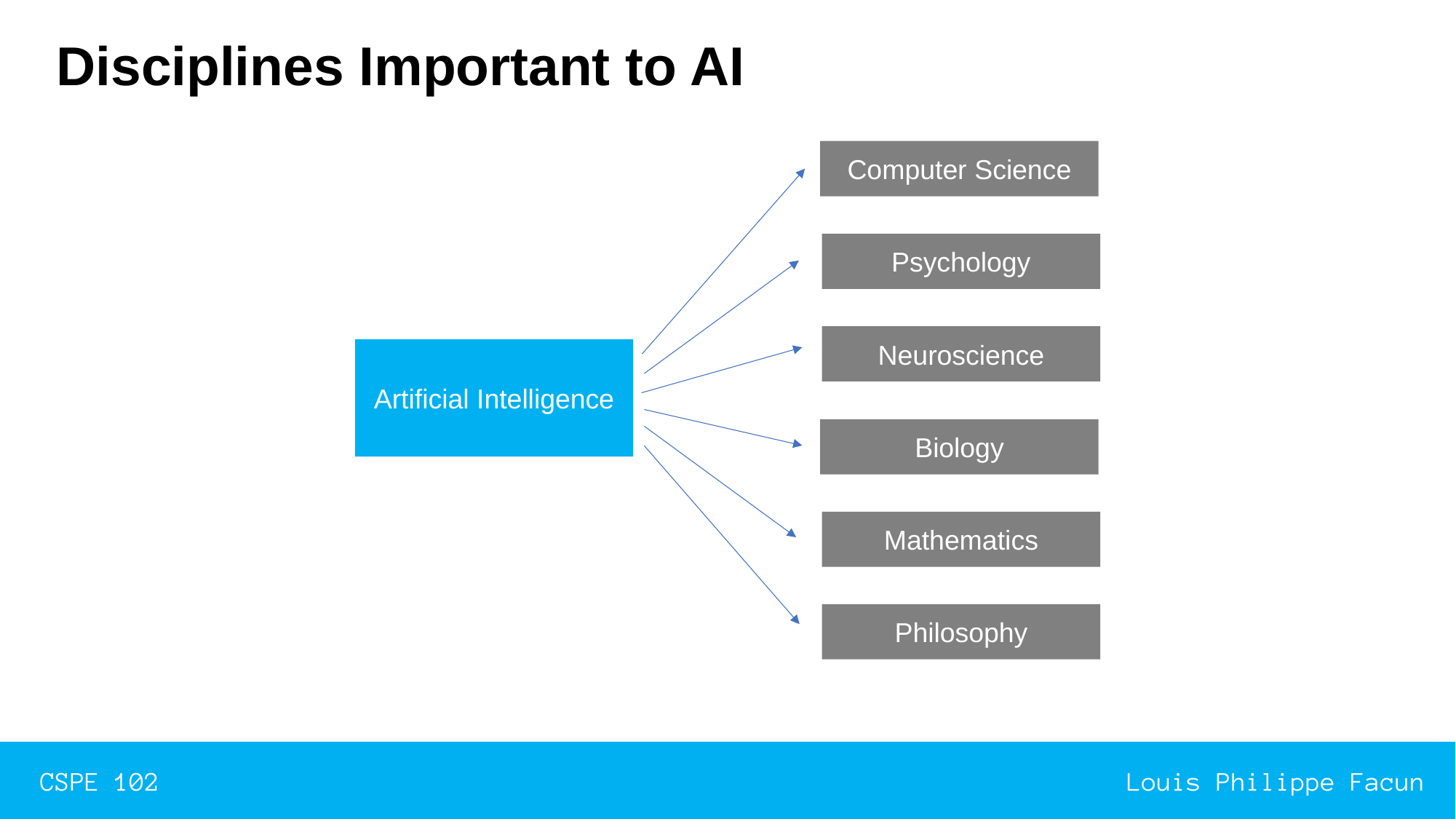

# Disciplines Important to AI
Computer Science
Psychology
Neuroscience
Artificial Intelligence
Biology
Mathematics
Philosophy

CSPE 102
Louis Philippe Facun